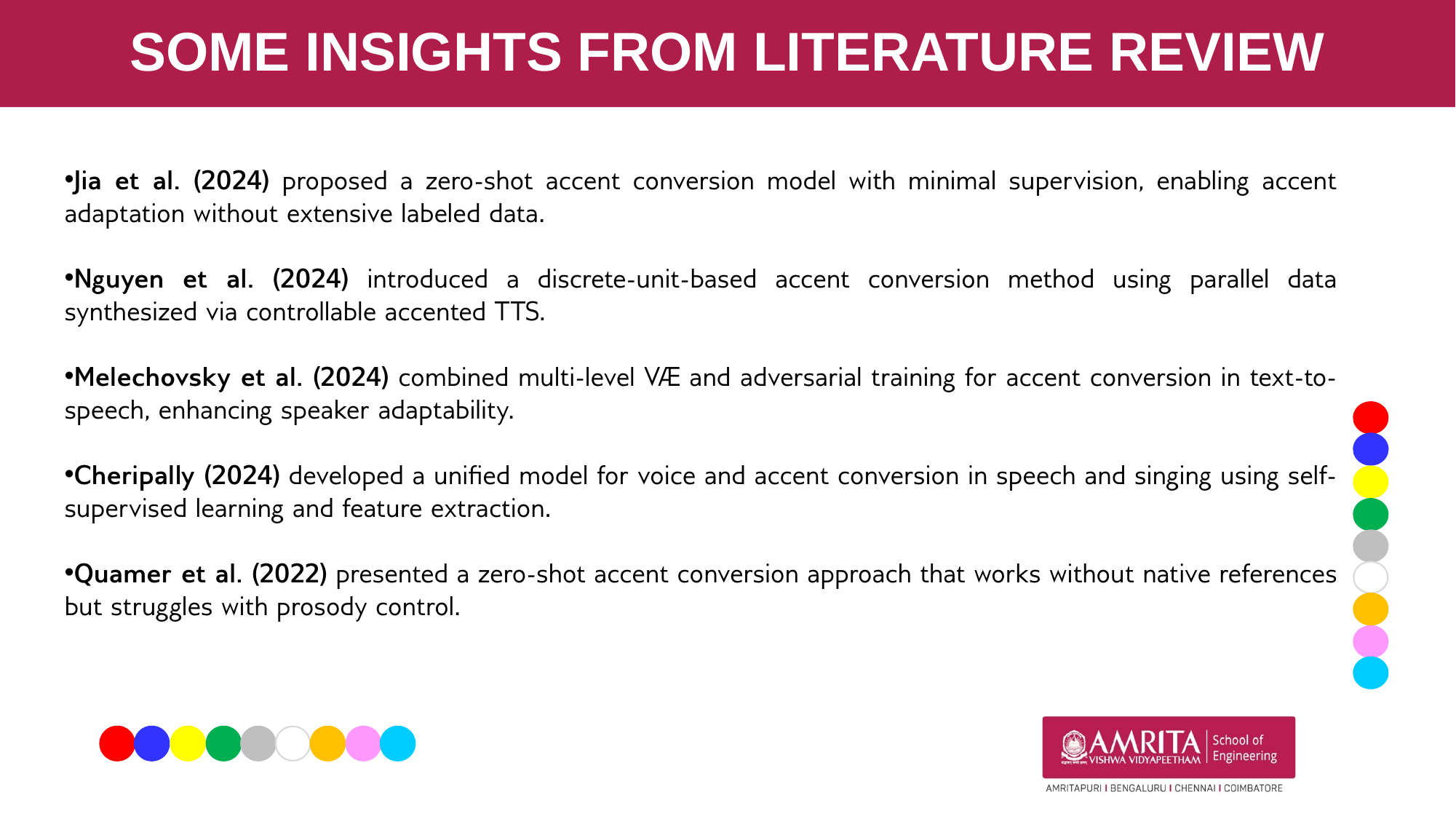

# SOME INSIGHTS FROM LITERATURE REVIEW
Jia et al. (2024) proposed a zero-shot accent conversion model with minimal supervision, enabling accent adaptation without extensive labeled data.

Nguyen et al. (2024) introduced a discrete-unit-based accent conversion method using parallel data synthesized via controllable accented TTS.

Melechovsky et al. (2024) combined multi-level VAE and adversarial training for accent conversion in text-to-speech, enhancing speaker adaptability.

Cheripally (2024) developed a unified model for voice and accent conversion in speech and singing using self-supervised learning and feature extraction.

Quamer et al. (2022) presented a zero-shot accent conversion approach that works without native references but struggles with prosody control.